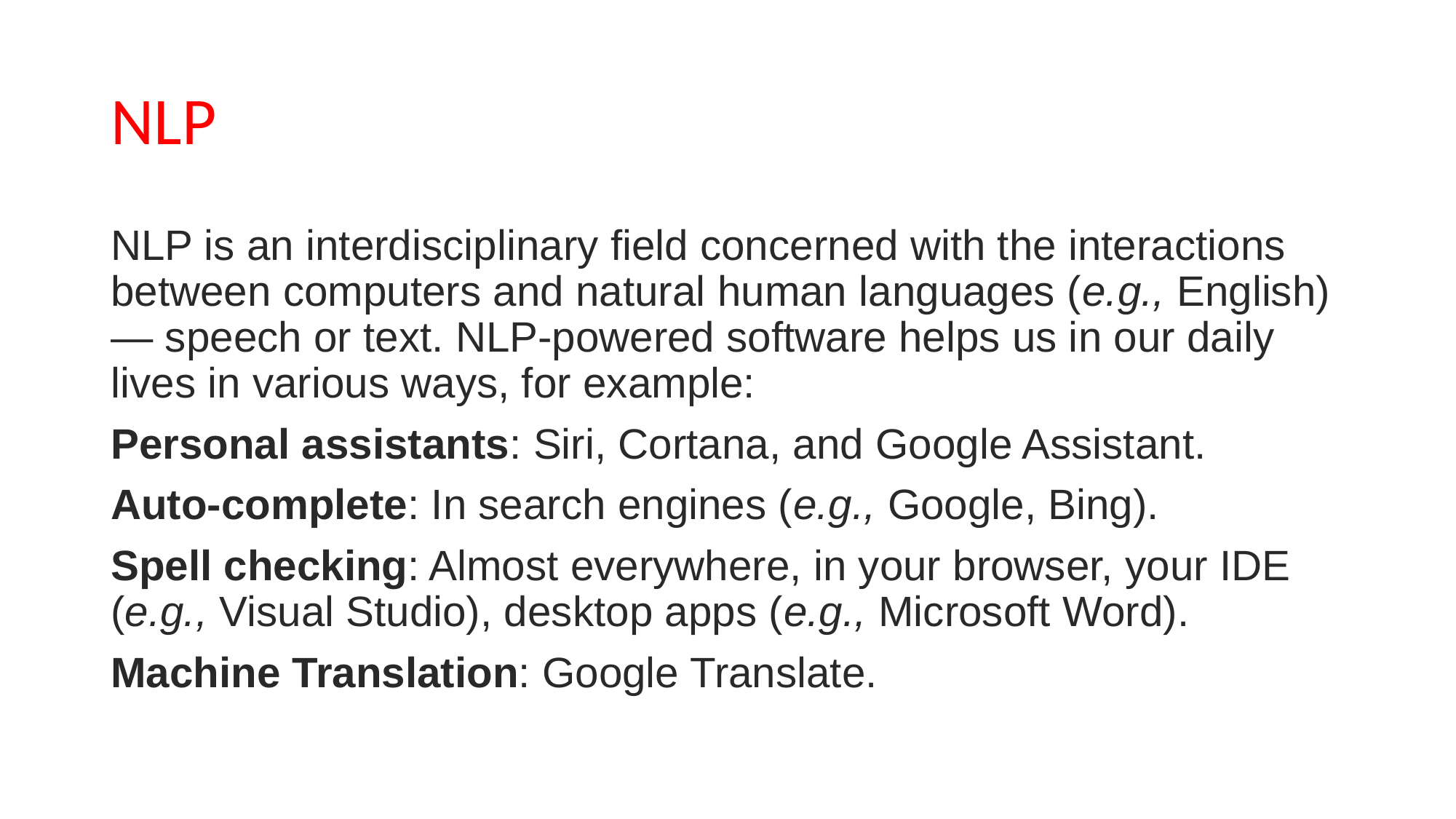

# NLP
NLP is an interdisciplinary field concerned with the interactions between computers and natural human languages (e.g., English) — speech or text. NLP-powered software helps us in our daily lives in various ways, for example:
Personal assistants: Siri, Cortana, and Google Assistant.
Auto-complete: In search engines (e.g., Google, Bing).
Spell checking: Almost everywhere, in your browser, your IDE (e.g., Visual Studio), desktop apps (e.g., Microsoft Word).
Machine Translation: Google Translate.